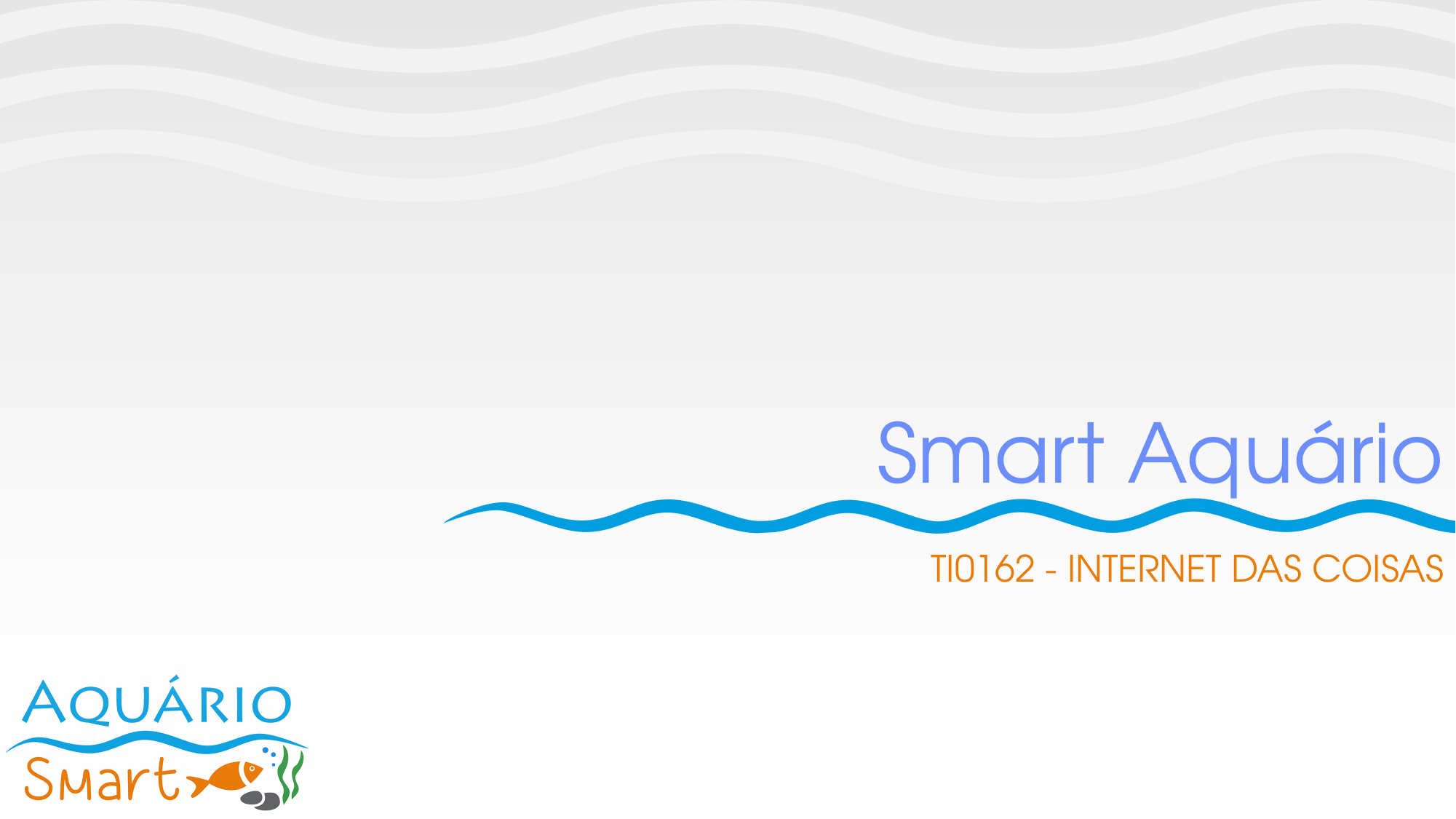

# Smart Aquário
TI0162 - INTERNET DAS COISAS